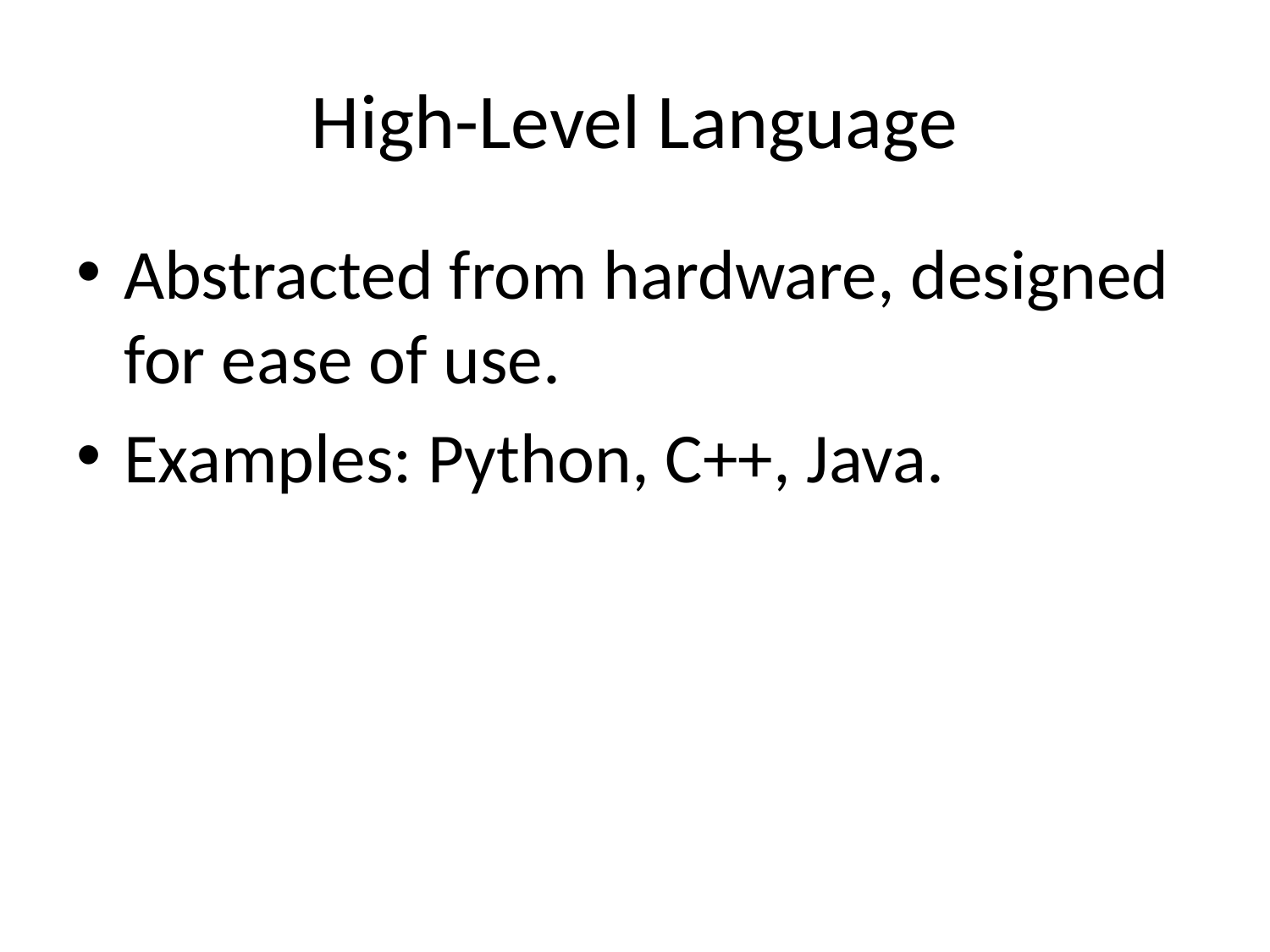

# High-Level Language
Abstracted from hardware, designed for ease of use.
Examples: Python, C++, Java.